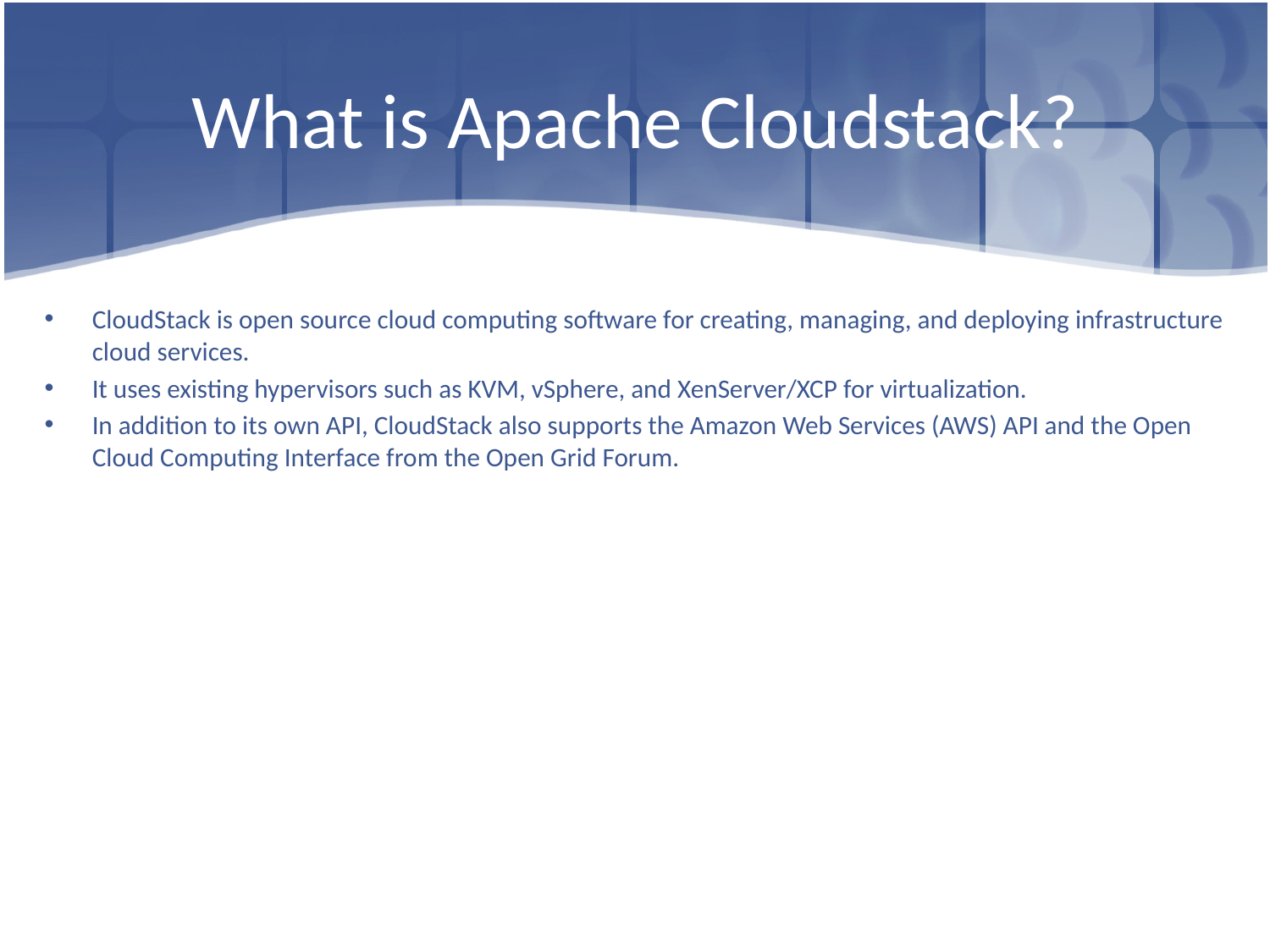

# What is Apache Cloudstack?
CloudStack is open source cloud computing software for creating, managing, and deploying infrastructure cloud services.
It uses existing hypervisors such as KVM, vSphere, and XenServer/XCP for virtualization.
In addition to its own API, CloudStack also supports the Amazon Web Services (AWS) API and the Open Cloud Computing Interface from the Open Grid Forum.